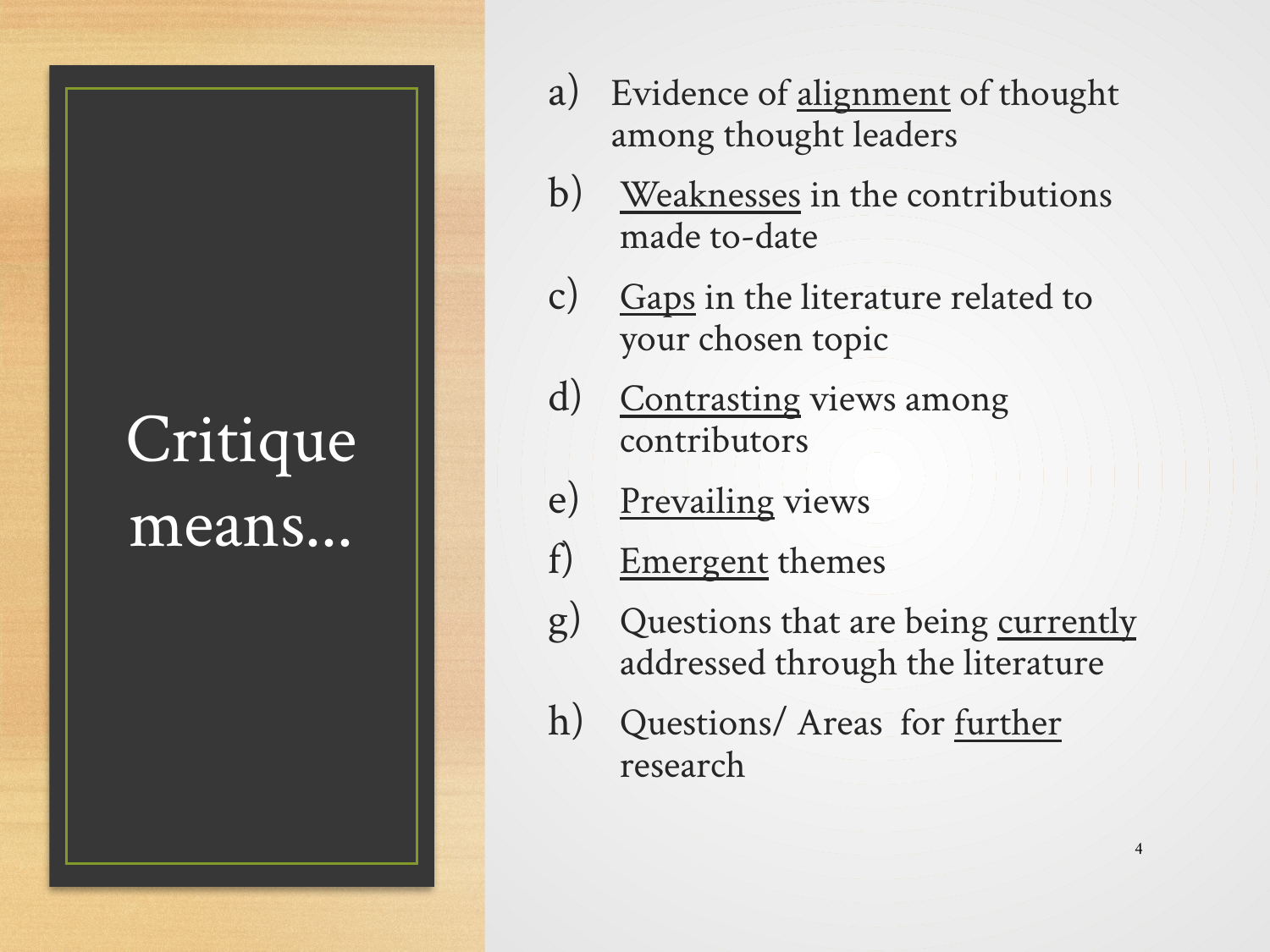

Evidence of alignment of thought among thought leaders
Weaknesses in the contributions made to-date
Gaps in the literature related to your chosen topic
Contrasting views among contributors
Prevailing views
Emergent themes
Questions that are being currently addressed through the literature
Questions/ Areas  for further research

# Critique means...
4